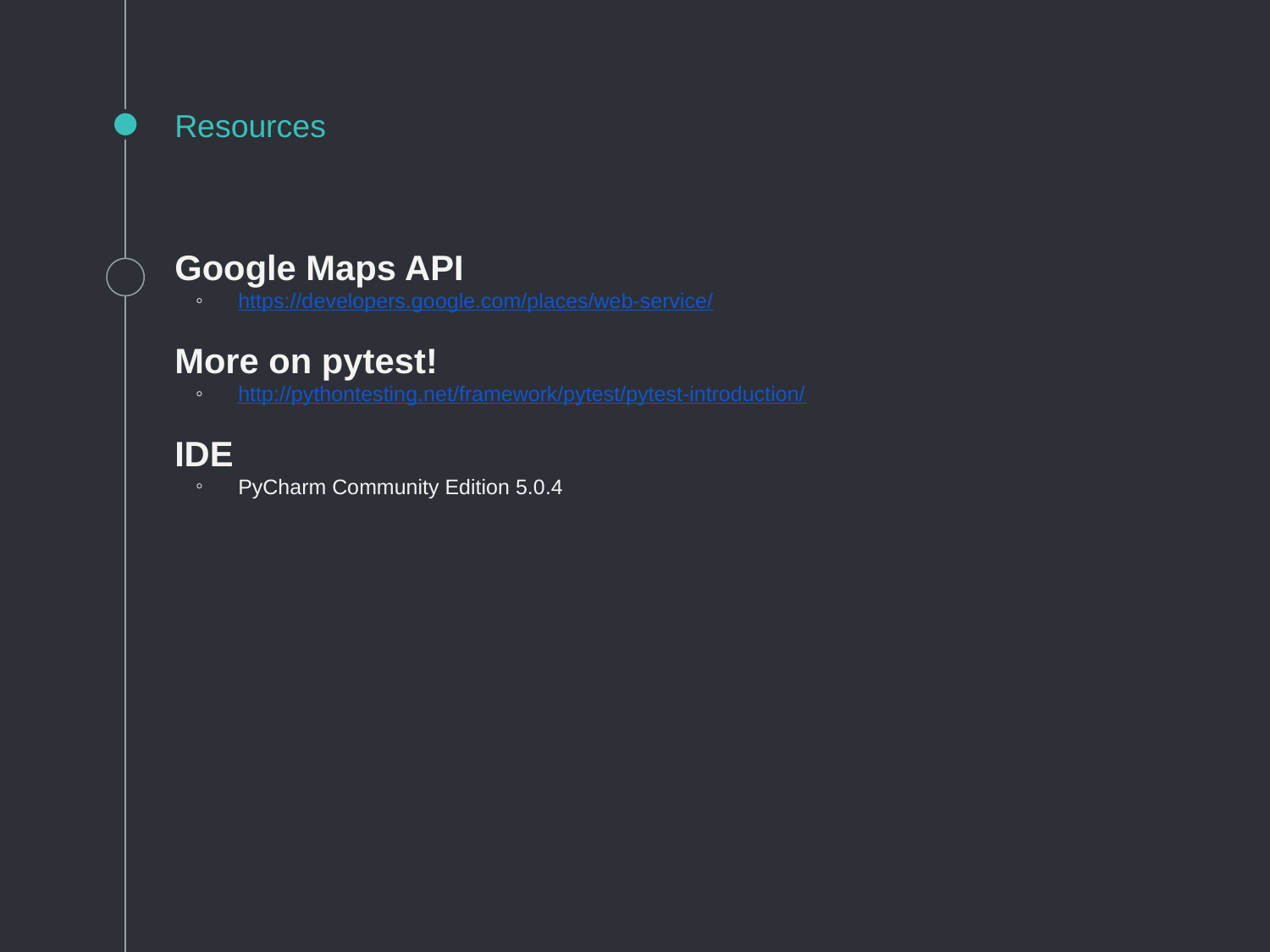

# Resources
Google Maps API
https://developers.google.com/places/web-service/

More on pytest!
http://pythontesting.net/framework/pytest/pytest-introduction/

IDE
PyCharm Community Edition 5.0.4